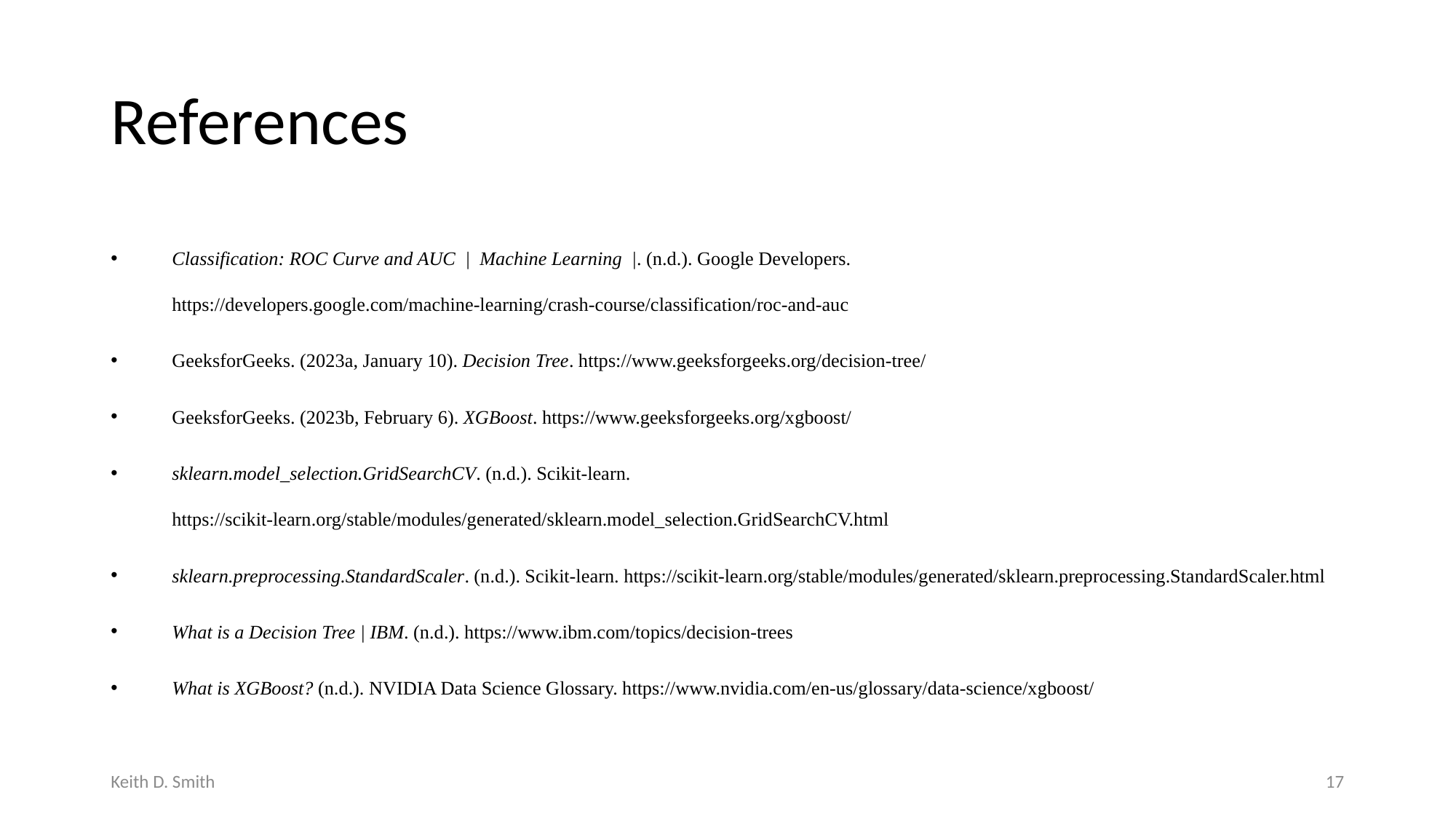

# References
Classification: ROC Curve and AUC  |  Machine Learning  |. (n.d.). Google Developers. https://developers.google.com/machine-learning/crash-course/classification/roc-and-auc
GeeksforGeeks. (2023a, January 10). Decision Tree. https://www.geeksforgeeks.org/decision-tree/
GeeksforGeeks. (2023b, February 6). XGBoost. https://www.geeksforgeeks.org/xgboost/
sklearn.model_selection.GridSearchCV. (n.d.). Scikit-learn. https://scikit-learn.org/stable/modules/generated/sklearn.model_selection.GridSearchCV.html
sklearn.preprocessing.StandardScaler. (n.d.). Scikit-learn. https://scikit-learn.org/stable/modules/generated/sklearn.preprocessing.StandardScaler.html
What is a Decision Tree | IBM. (n.d.). https://www.ibm.com/topics/decision-trees
What is XGBoost? (n.d.). NVIDIA Data Science Glossary. https://www.nvidia.com/en-us/glossary/data-science/xgboost/

Keith D. Smith
17